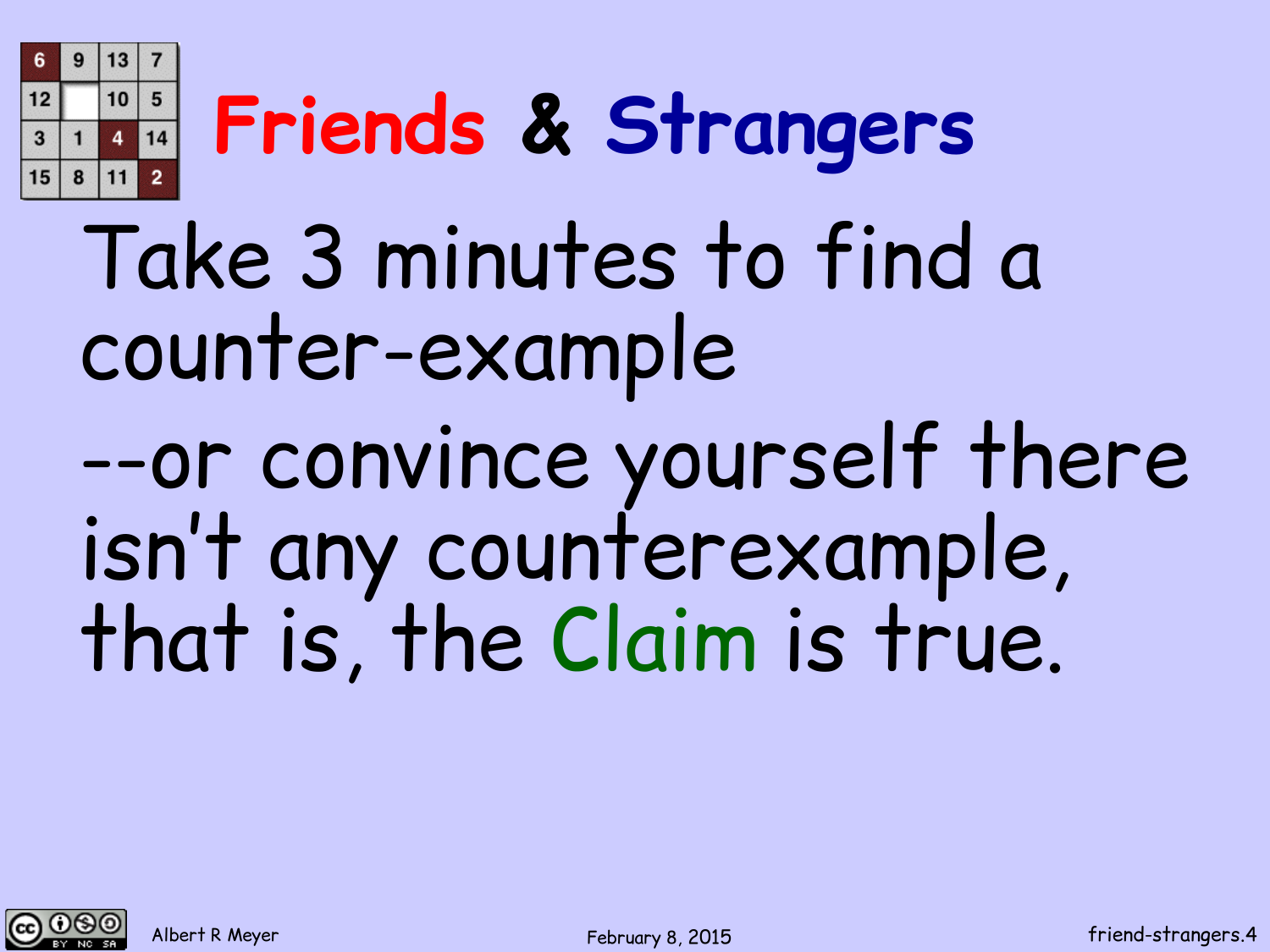

Friends & Strangers
Take 3 minutes to find a counter-example
--or convince yourself there isn’t any counterexample, that is, the Claim is true.
friend-strangers.4